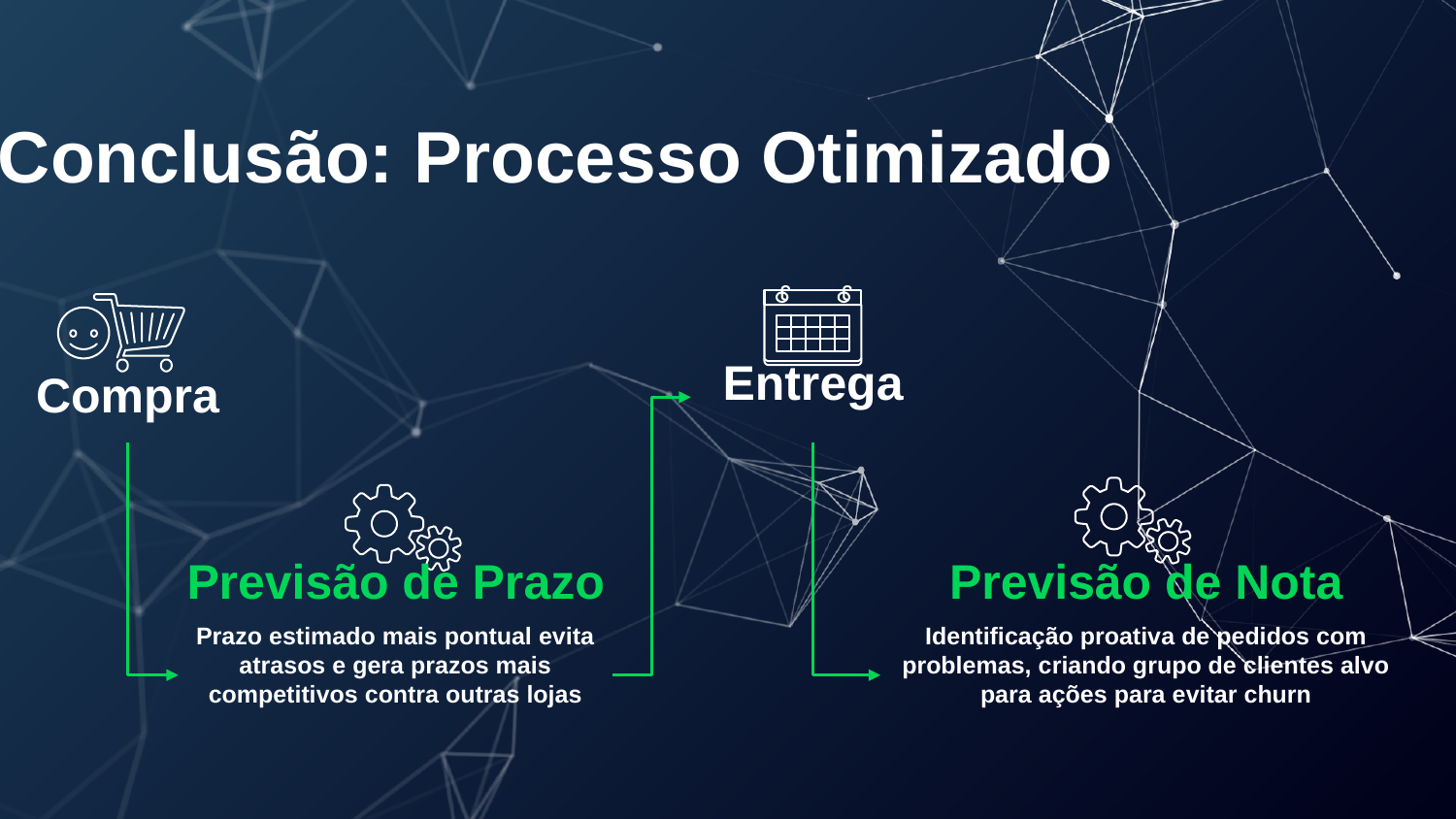

Conclusão: Processo Otimizado

Entrega

Compra

Previsão de Nota
Identificação proativa de pedidos com problemas, criando grupo de clientes alvo para ações para evitar churn

Previsão de Prazo
Prazo estimado mais pontual evita atrasos e gera prazos mais competitivos contra outras lojas